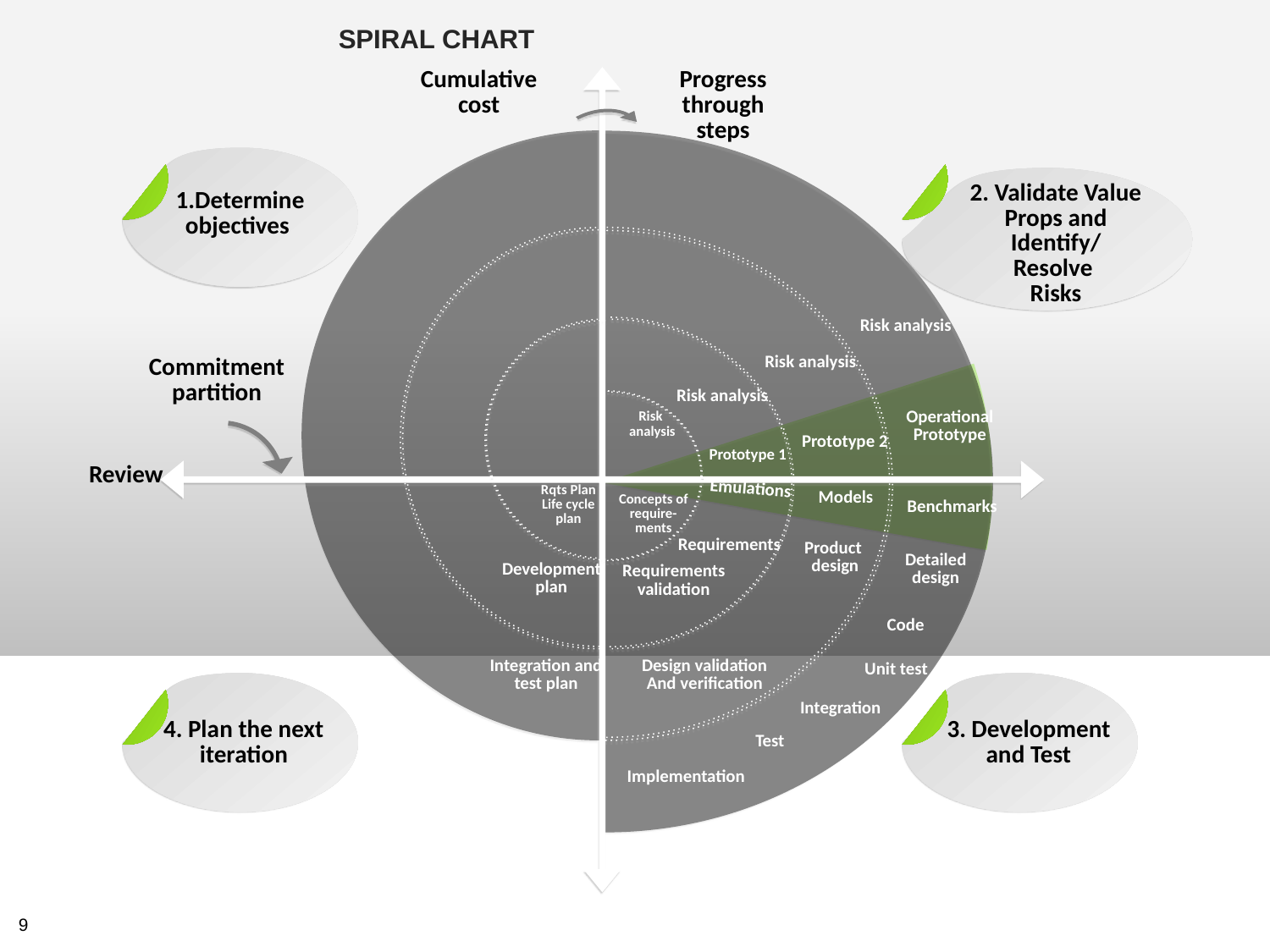

SPIRAL CHART
Cumulative cost
Progress through steps

2. Validate Value Props and Identify/ Resolve
Risks
1.Determine
objectives

Risk analysis

Risk analysis
Commitment partition
Risk analysis

Operational Prototype
Risk
analysis

Prototype 2
Prototype 1
Review
Emulations
Rqts Plan
Life cycle
plan
Models
Concepts of require-
ments
Benchmarks
Requirements
Product
design
Detailed
design
Development plan
Requirements
validation
Code
Integration and test plan
Design validation
And verification
Unit test

Integration
4. Plan the next iteration
3. Development and Test
Test
Implementation